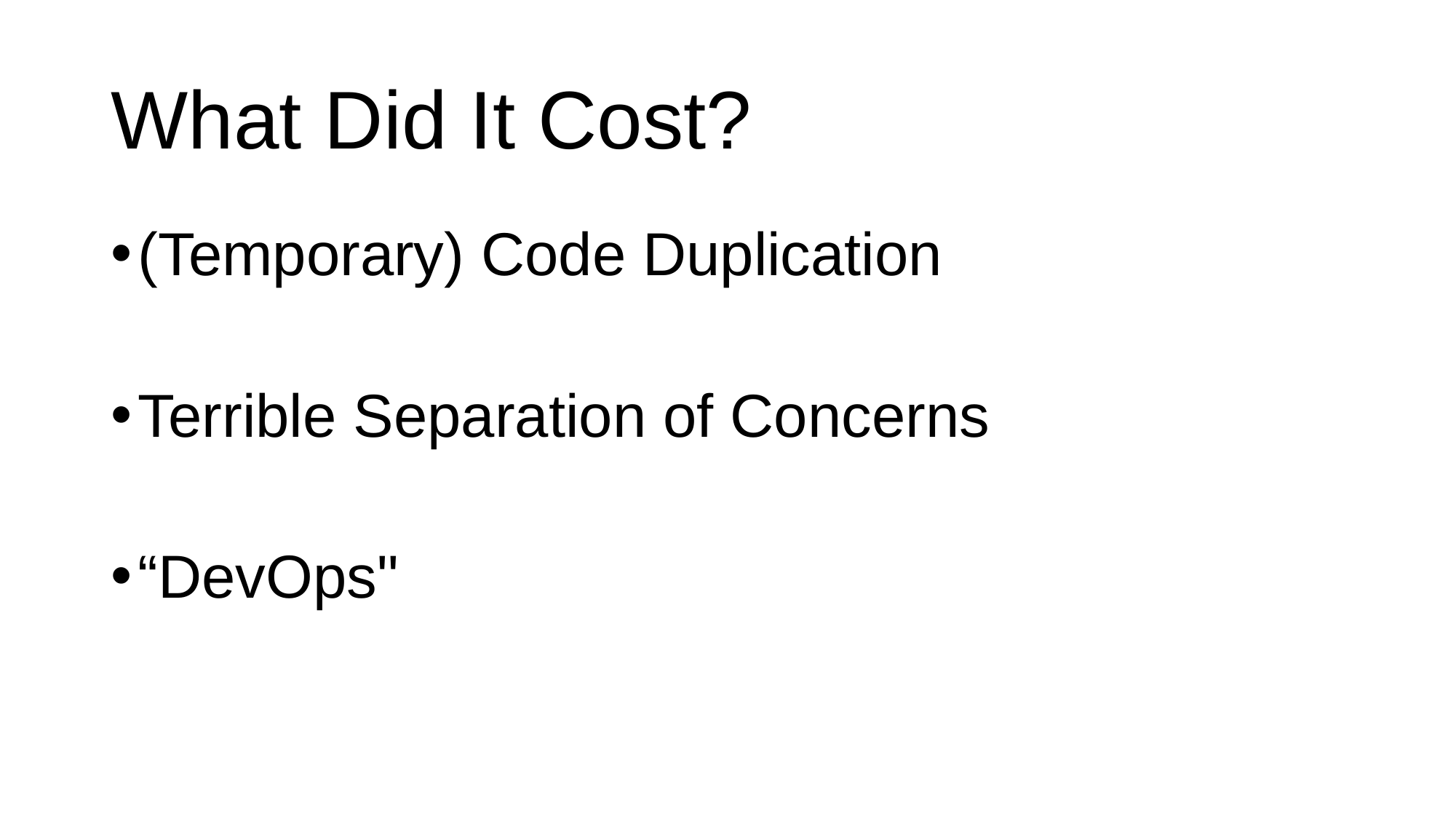

# What Did It Cost?
(Temporary) Code Duplication

Terrible Separation of Concerns

“DevOps"